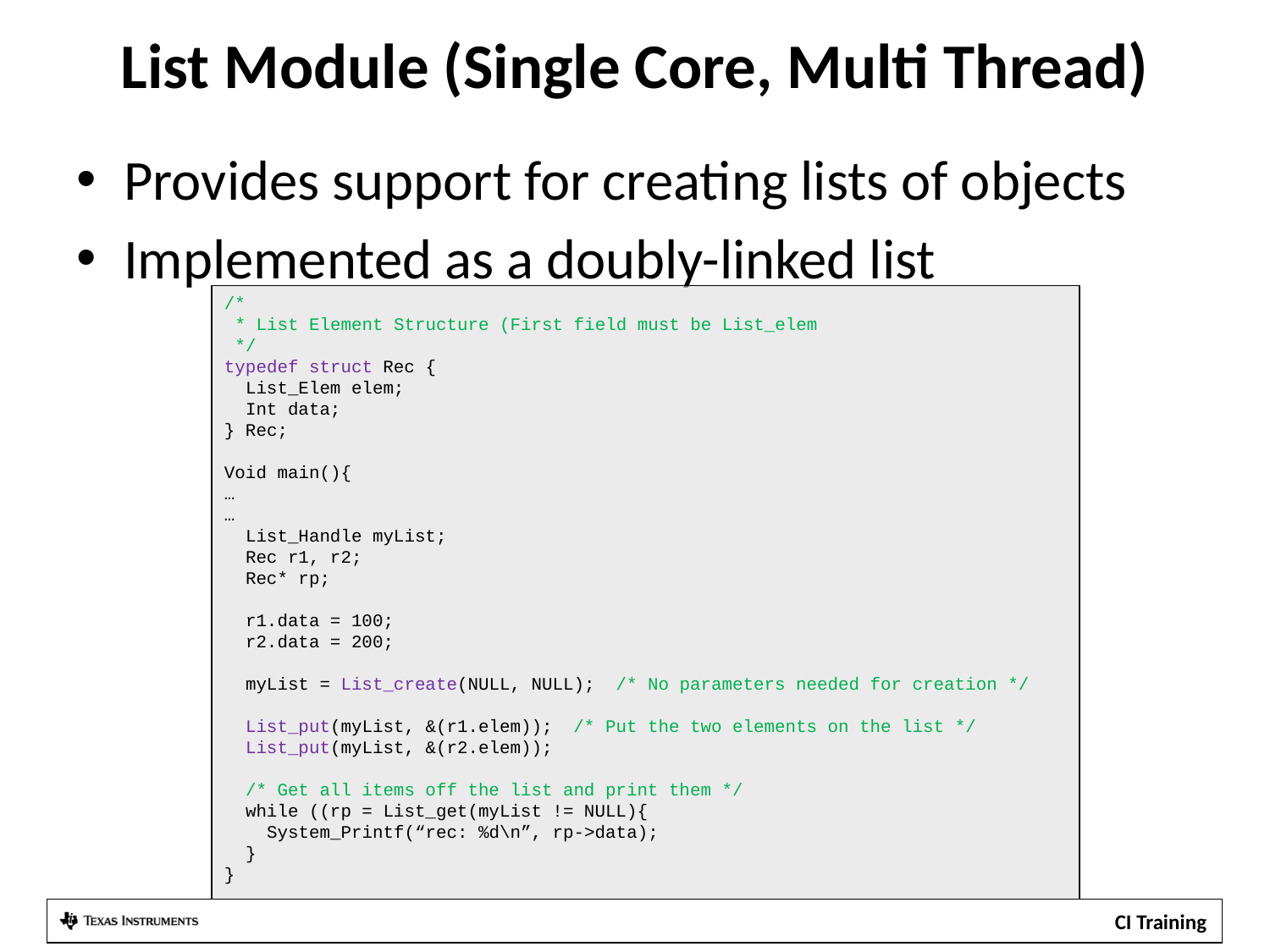

# List Module (Single Core, Multi Thread)
Provides support for creating lists of objects
Implemented as a doubly-linked list

/*
 * List Element Structure (First field must be List_elem
 */
typedef struct Rec {
  List_Elem elem;
  Int data;
} Rec;

Void main(){
…
…
  List_Handle myList;
  Rec r1, r2;
  Rec* rp;

  r1.data = 100;
  r2.data = 200;

  myList = List_create(NULL, NULL);  /* No parameters needed for creation */

  List_put(myList, &(r1.elem));  /* Put the two elements on the list */
  List_put(myList, &(r2.elem));

  /* Get all items off the list and print them */
  while ((rp = List_get(myList != NULL){
    System_Printf(“rec: %d\n”, rp->data);
  }
}